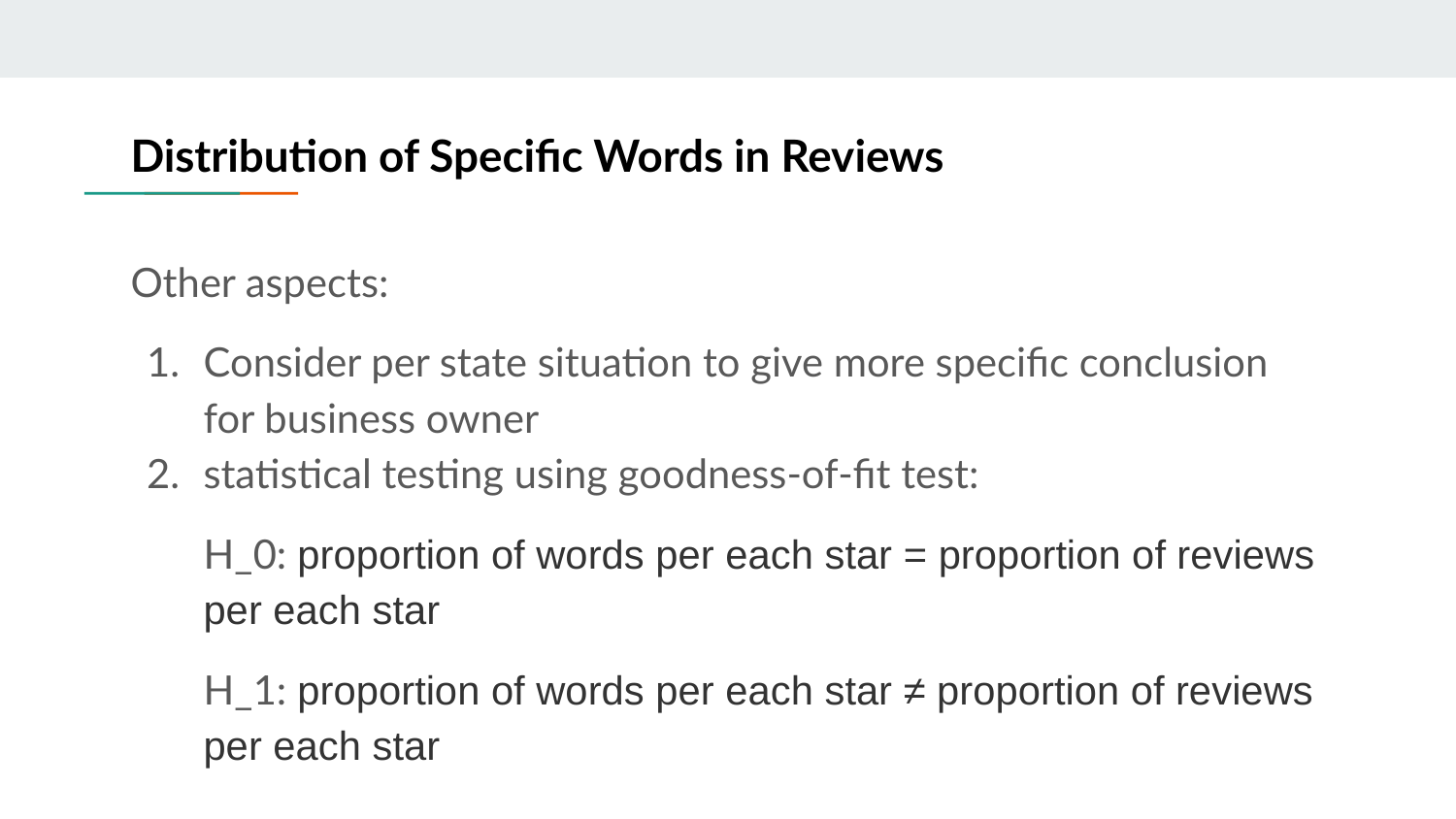

# Distribution of Specific Words in Reviews
Other aspects:
Consider per state situation to give more specific conclusion for business owner
statistical testing using goodness-of-fit test:
H_0: proportion of words per each star = proportion of reviews per each star
H_1: proportion of words per each star ≠ proportion of reviews per each star